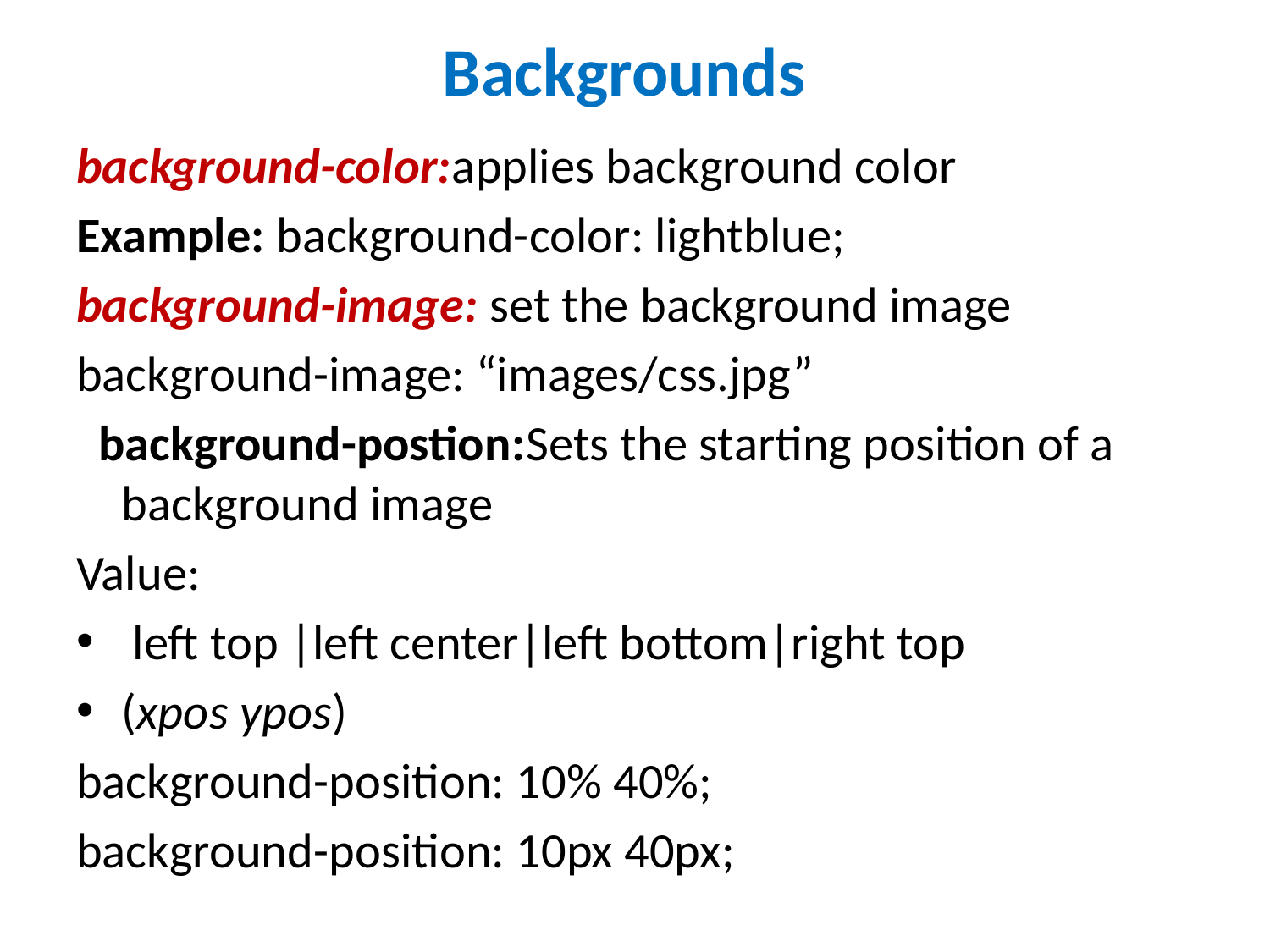

# Backgrounds
background-color:applies background color
Example: background-color: lightblue;
background-image: set the background image
background-image: “images/css.jpg”
  background-postion:Sets the starting position of a background image
Value:
 left top |left center|left bottom|right top
(xpos ypos)
background-position: 10% 40%;
background-position: 10px 40px;